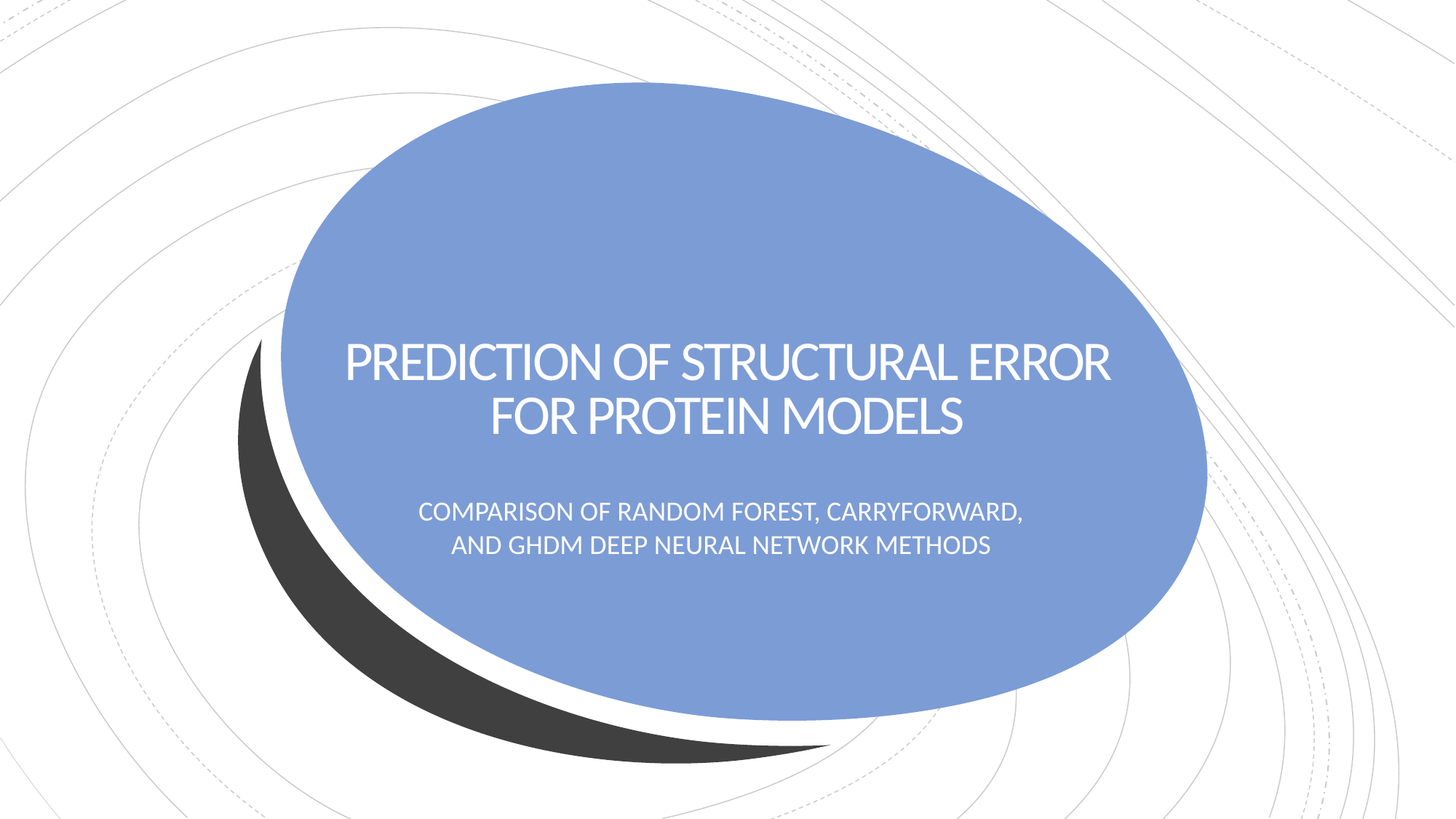

# PREDICTION OF STRUCTURAL ERROR FOR PROTEIN MODELS

Comparison of Random Forest, Carryforward, and GHDM Deep Neural Network Methods